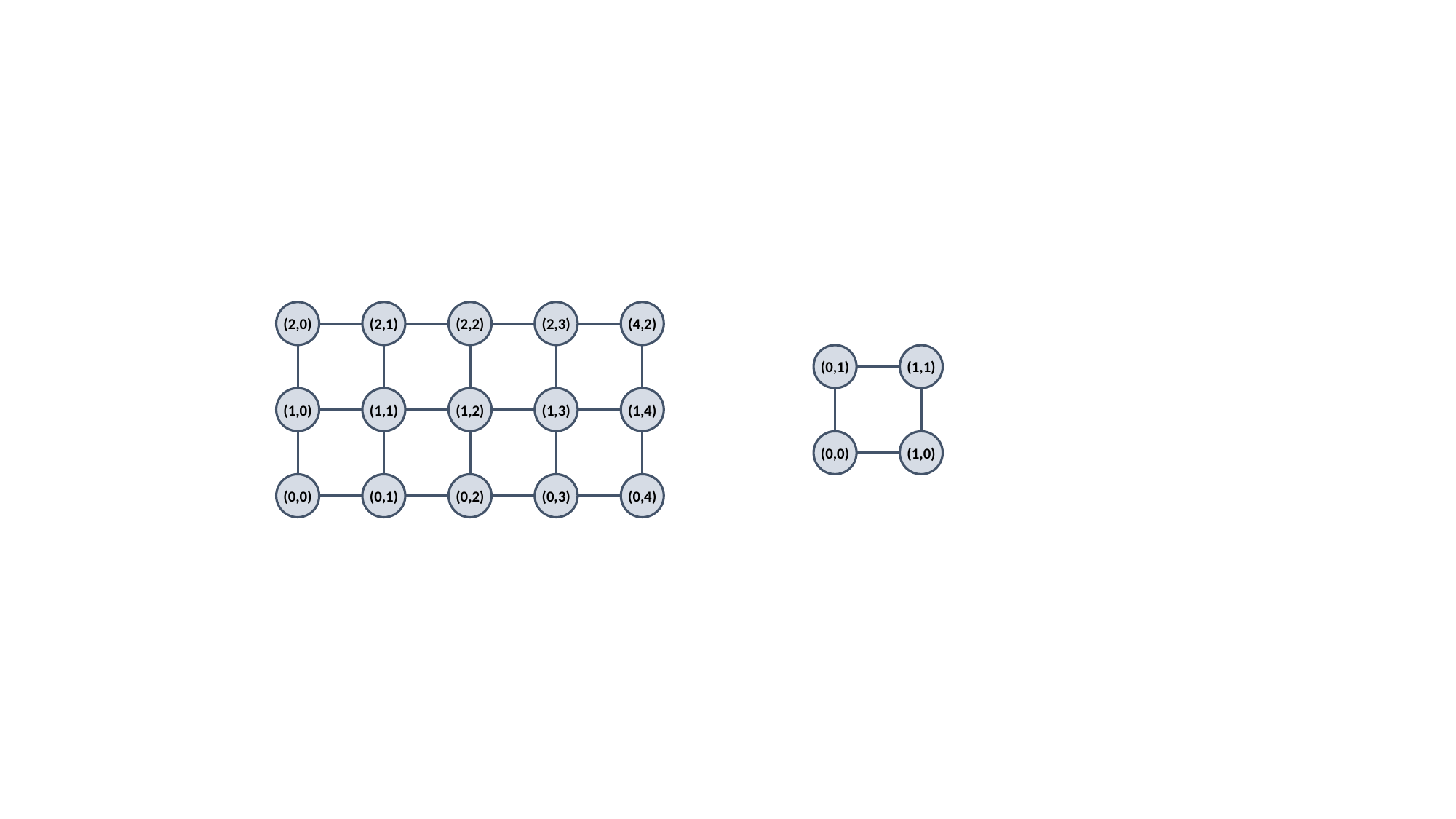

(2,0)
(2,1)
(2,2)
(2,3)
(4,2)
(1,0)
(1,1)
(1,2)
(1,3)
(1,4)
(0,0)
(0,1)
(0,2)
(0,3)
(0,4)
(0,1)
(1,1)
(0,0)
(1,0)